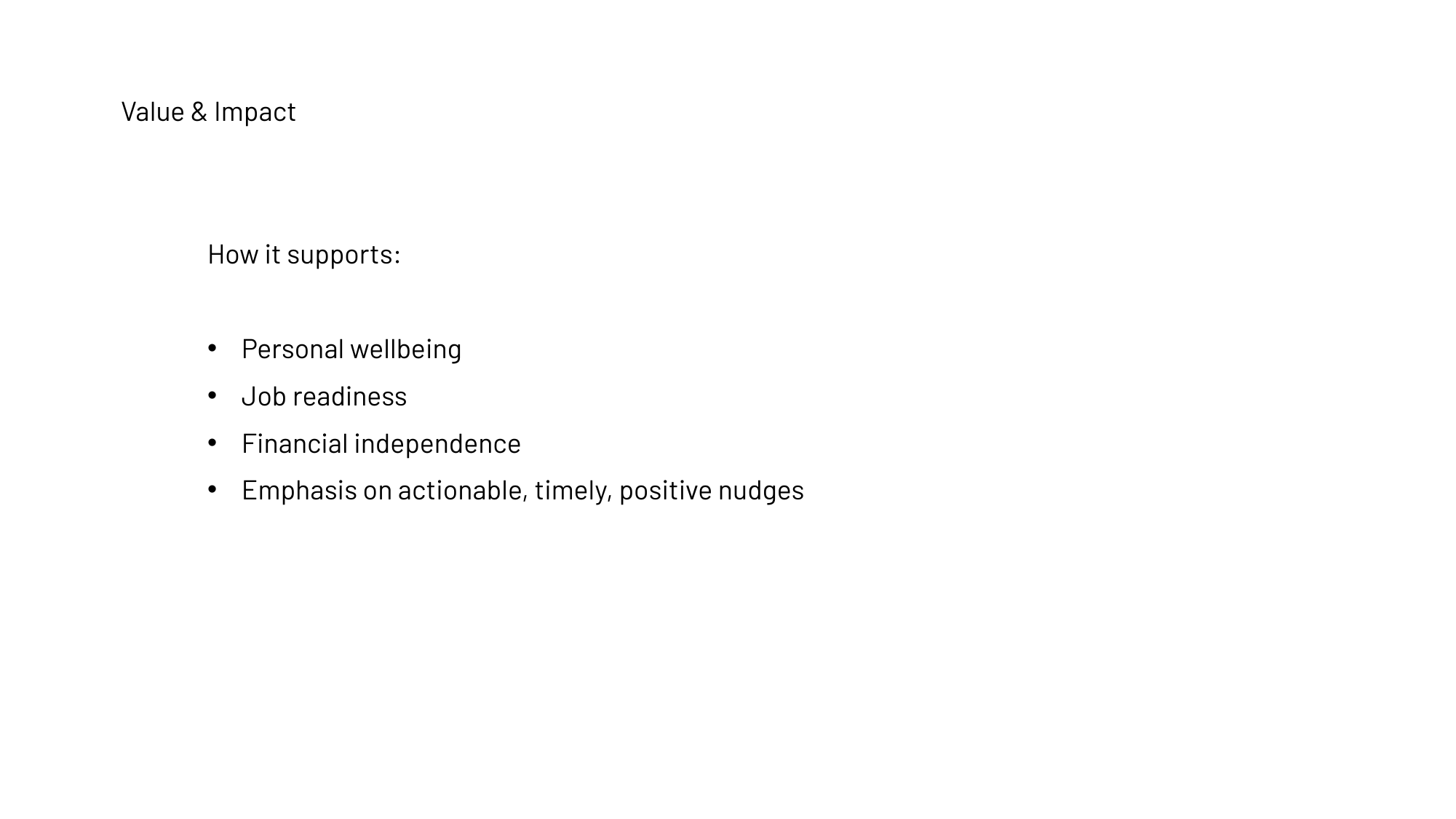

Value & Impact
How it supports:

Personal wellbeing
Job readiness
Financial independence
Emphasis on actionable, timely, positive nudges